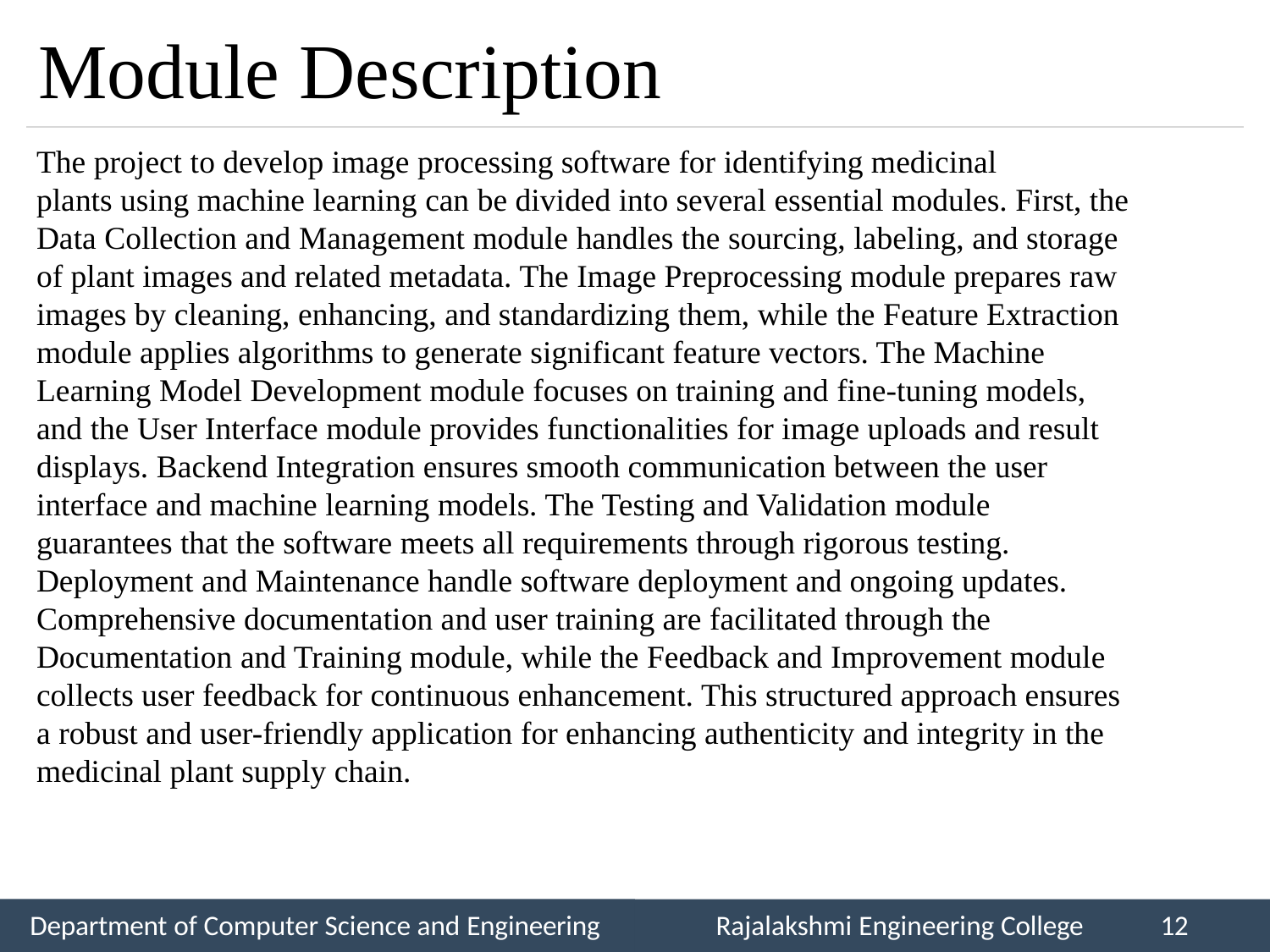

# Module Description
The project to develop image processing software for identifying medicinal
plants using machine learning can be divided into several essential modules. First, the
Data Collection and Management module handles the sourcing, labeling, and storage
of plant images and related metadata. The Image Preprocessing module prepares raw
images by cleaning, enhancing, and standardizing them, while the Feature Extraction
module applies algorithms to generate significant feature vectors. The Machine
Learning Model Development module focuses on training and fine-tuning models,
and the User Interface module provides functionalities for image uploads and result
displays. Backend Integration ensures smooth communication between the user
interface and machine learning models. The Testing and Validation module
guarantees that the software meets all requirements through rigorous testing.
Deployment and Maintenance handle software deployment and ongoing updates.
Comprehensive documentation and user training are facilitated through the
Documentation and Training module, while the Feedback and Improvement module
collects user feedback for continuous enhancement. This structured approach ensures
a robust and user-friendly application for enhancing authenticity and integrity in the
medicinal plant supply chain.
Department of Computer Science and Engineering
Rajalakshmi Engineering College
12